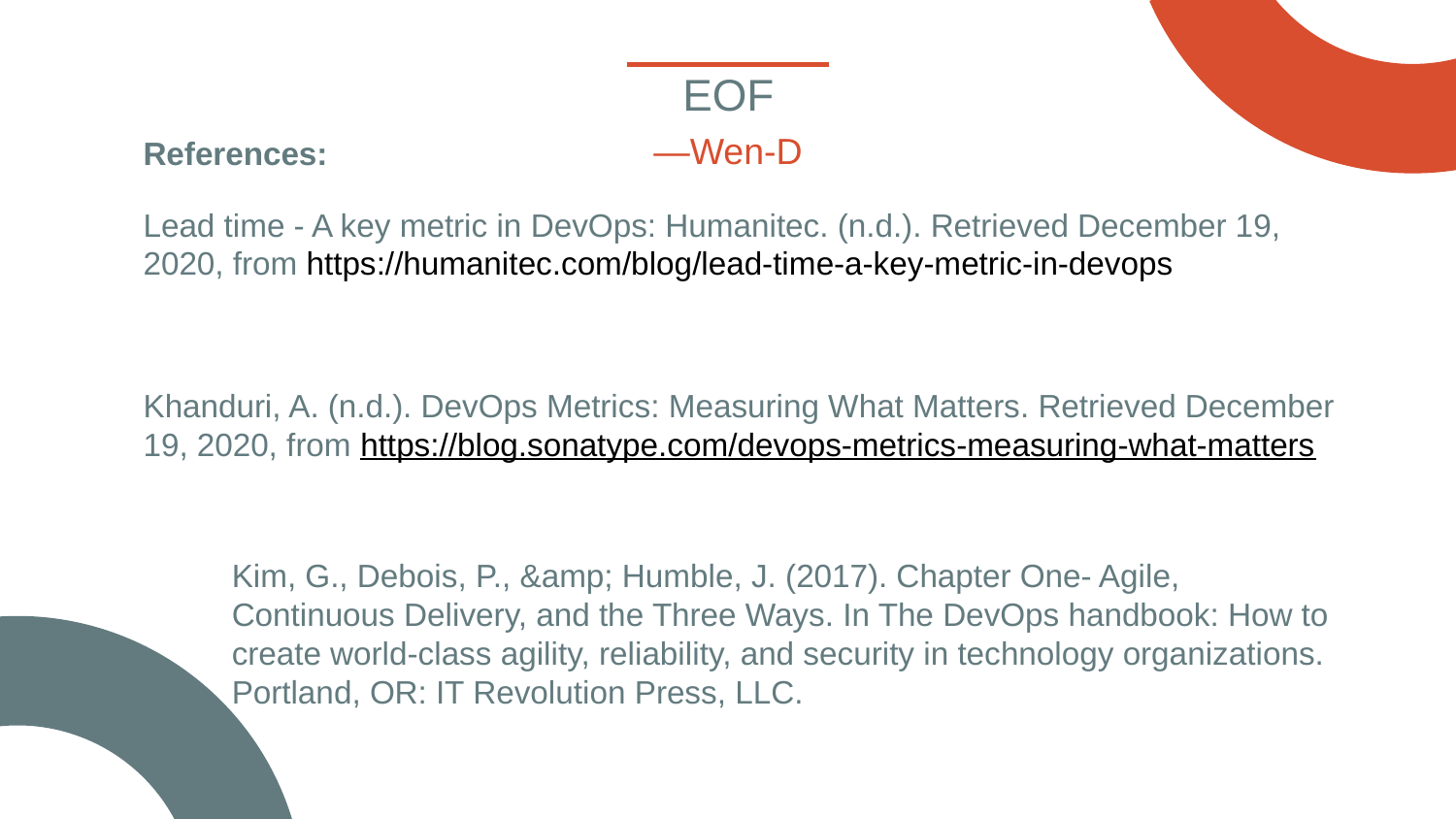

EOF
# —Wen-D
References:
Lead time - A key metric in DevOps: Humanitec. (n.d.). Retrieved December 19, 2020, from https://humanitec.com/blog/lead-time-a-key-metric-in-devops

Khanduri, A. (n.d.). DevOps Metrics: Measuring What Matters. Retrieved December 19, 2020, from https://blog.sonatype.com/devops-metrics-measuring-what-matters
Kim, G., Debois, P., &amp; Humble, J. (2017). Chapter One- Agile, Continuous Delivery, and the Three Ways. In The DevOps handbook: How to create world-class agility, reliability, and security in technology organizations. Portland, OR: IT Revolution Press, LLC.